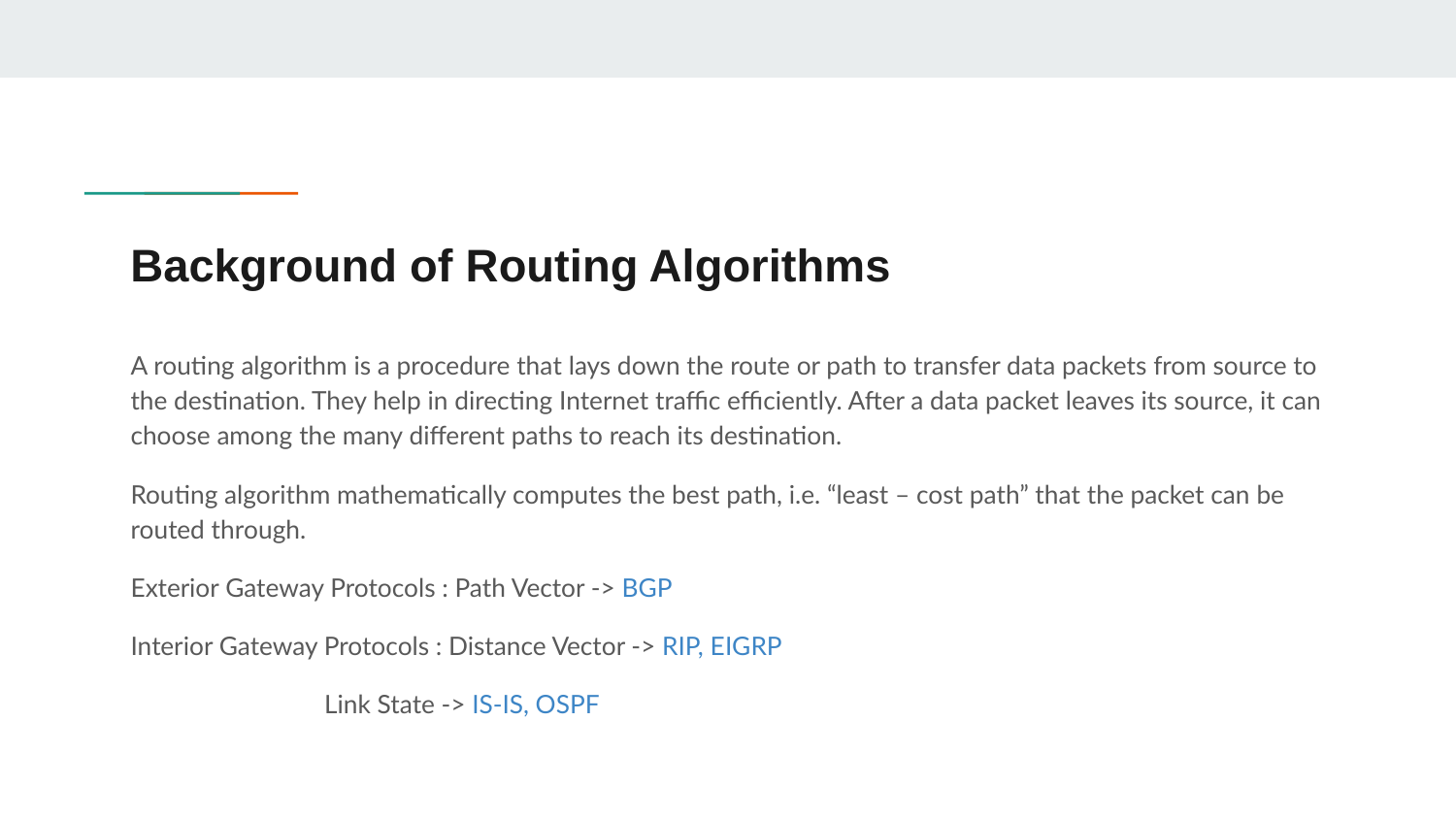

# Background of Routing Algorithms
A routing algorithm is a procedure that lays down the route or path to transfer data packets from source to the destination. They help in directing Internet traffic efficiently. After a data packet leaves its source, it can choose among the many different paths to reach its destination.
Routing algorithm mathematically computes the best path, i.e. “least – cost path” that the packet can be routed through.
Exterior Gateway Protocols : Path Vector -> BGP
Interior Gateway Protocols : Distance Vector -> RIP, EIGRP
				        Link State -> IS-IS, OSPF